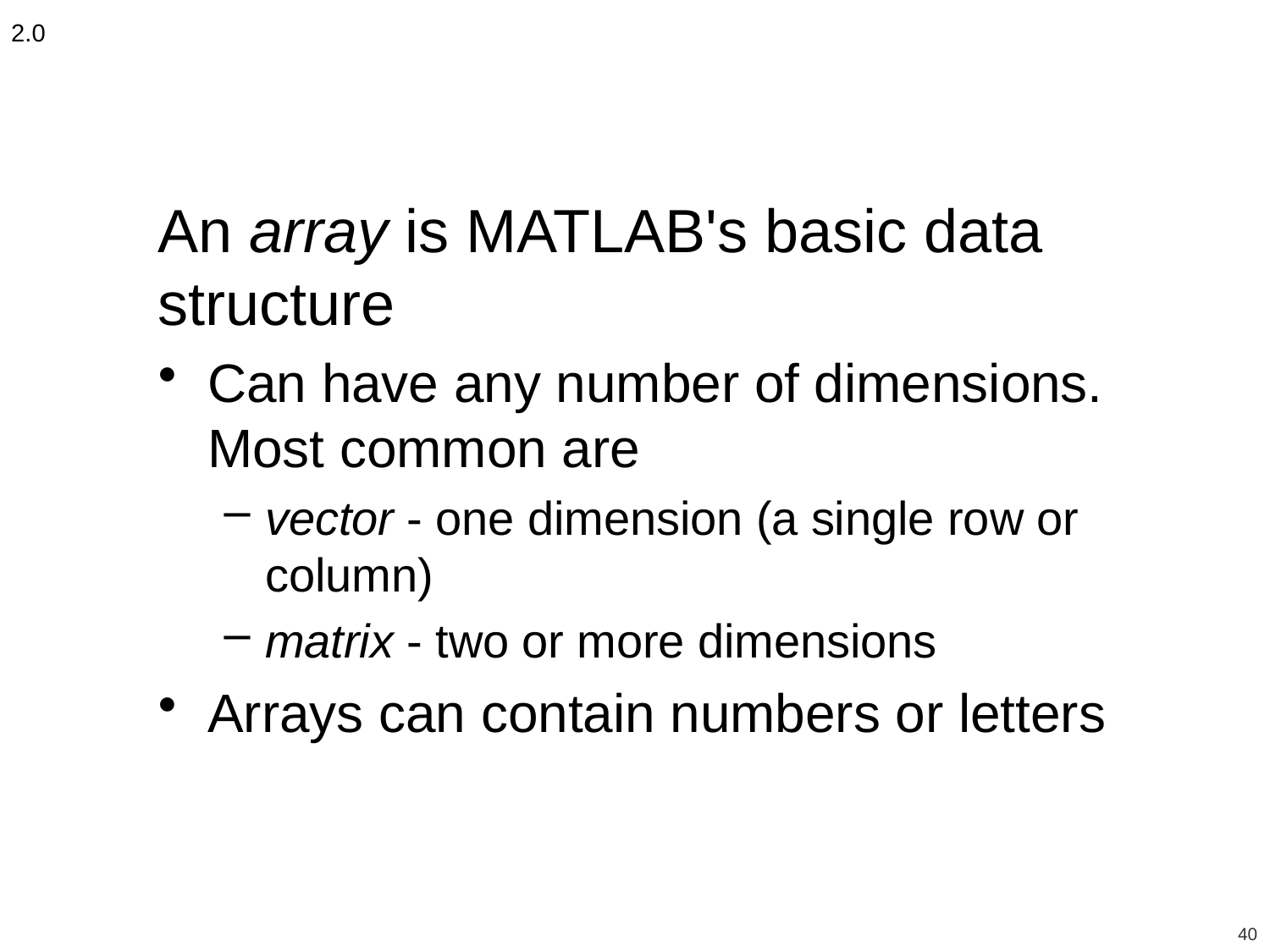

2.0
An array is MATLAB's basic data structure
Can have any number of dimensions. Most common are
vector - one dimension (a single row or column)
matrix - two or more dimensions
Arrays can contain numbers or letters
40